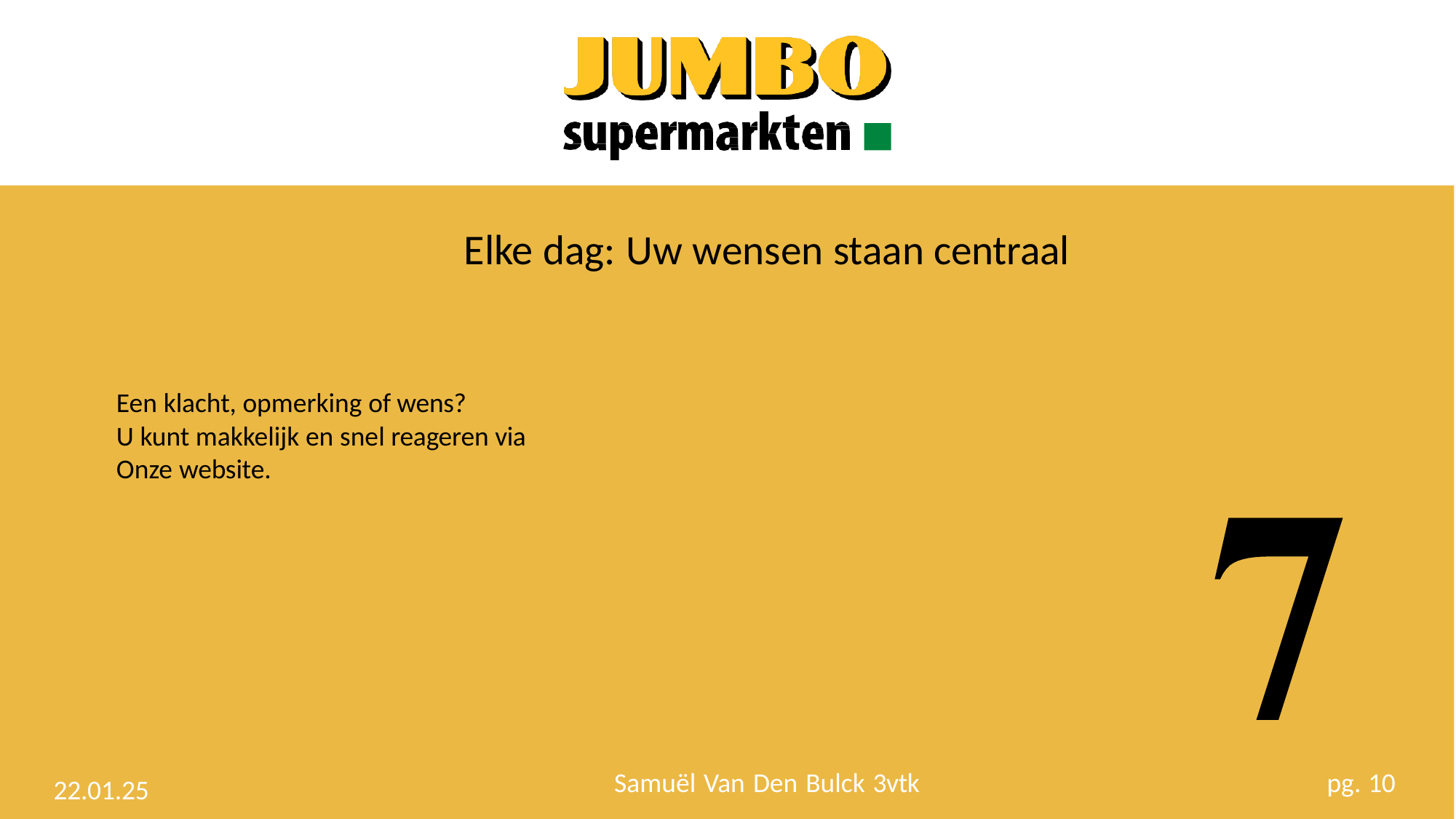

# Elke dag: Uw wensen staan centraal
Een klacht, opmerking of wens?
U kunt makkelijk en snel reageren via Onze website.
Samuël Van Den Bulck 3vtk
pg. 10
22.01.25